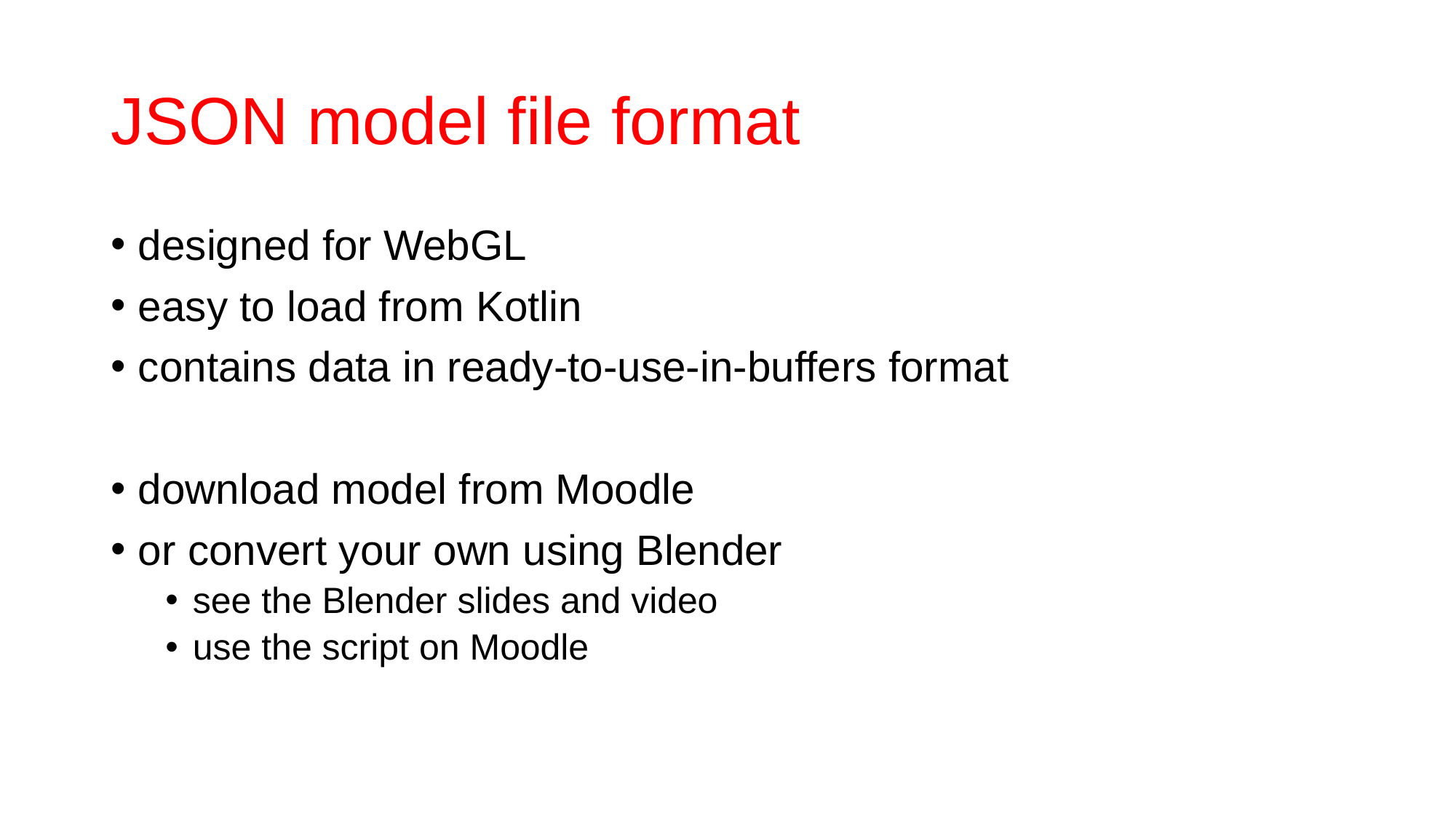

# JSON model file format
designed for WebGL
easy to load from Kotlin
contains data in ready-to-use-in-buffers format

download model from Moodle
or convert your own using Blender
see the Blender slides and video
use the script on Moodle